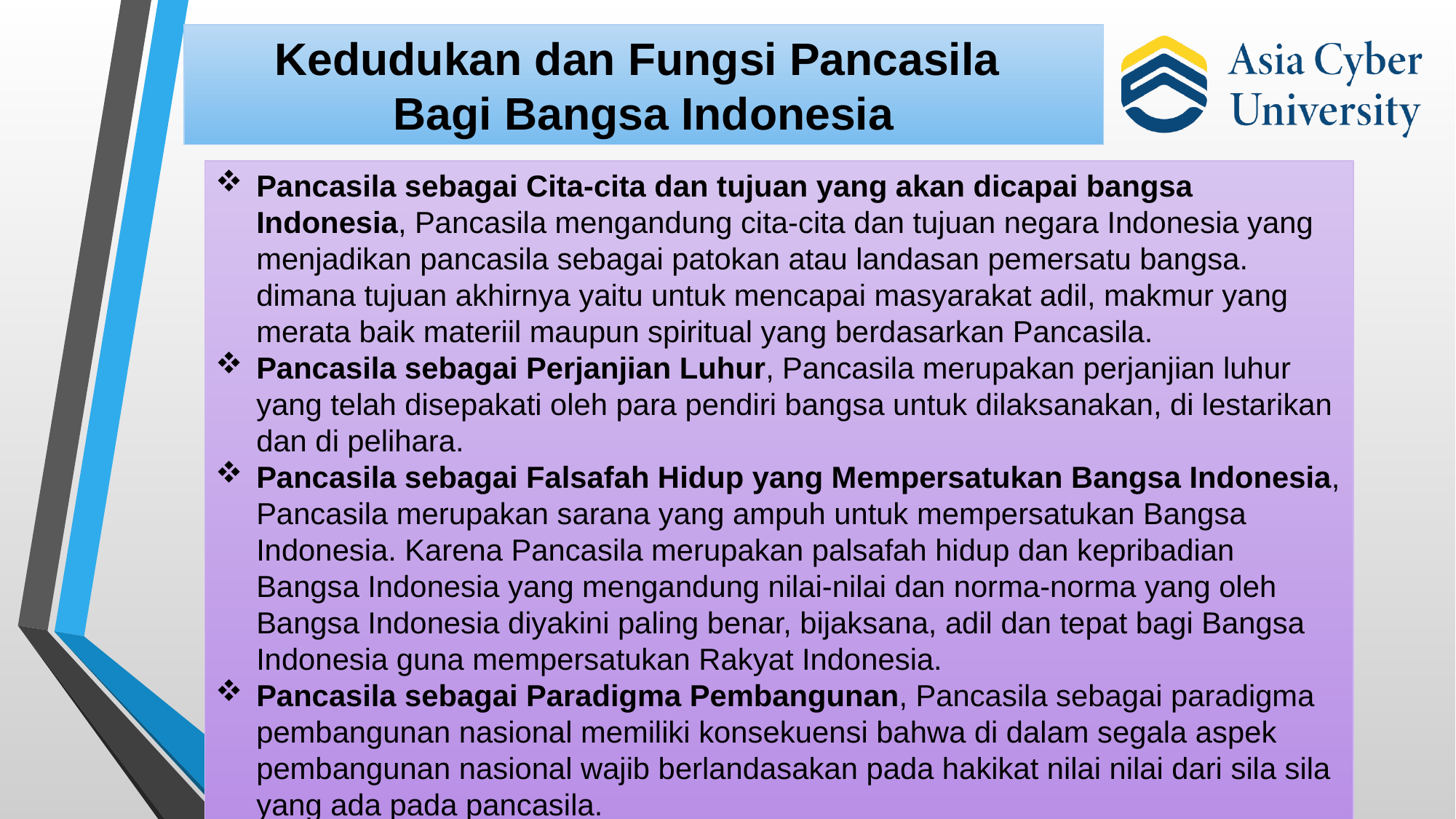

Kedudukan dan Fungsi Pancasila
Bagi Bangsa Indonesia
Pancasila sebagai Cita-cita dan tujuan yang akan dicapai bangsa Indonesia, Pancasila mengandung cita-cita dan tujuan negara Indonesia yang menjadikan pancasila sebagai patokan atau landasan pemersatu bangsa. dimana tujuan akhirnya yaitu untuk mencapai masyarakat adil, makmur yang merata baik materiil maupun spiritual yang berdasarkan Pancasila.
Pancasila sebagai Perjanjian Luhur, Pancasila merupakan perjanjian luhur yang telah disepakati oleh para pendiri bangsa untuk dilaksanakan, di lestarikan dan di pelihara.
Pancasila sebagai Falsafah Hidup yang Mempersatukan Bangsa Indonesia, Pancasila merupakan sarana yang ampuh untuk mempersatukan Bangsa Indonesia. Karena Pancasila merupakan palsafah hidup dan kepribadian Bangsa Indonesia yang mengandung nilai-nilai dan norma-norma yang oleh Bangsa Indonesia diyakini paling benar, bijaksana, adil dan tepat bagi Bangsa Indonesia guna mempersatukan Rakyat Indonesia.
Pancasila sebagai Paradigma Pembangunan, Pancasila sebagai paradigma pembangunan nasional memiliki konsekuensi bahwa di dalam segala aspek pembangunan nasional wajib berlandasakan pada hakikat nilai nilai dari sila sila yang ada pada pancasila.